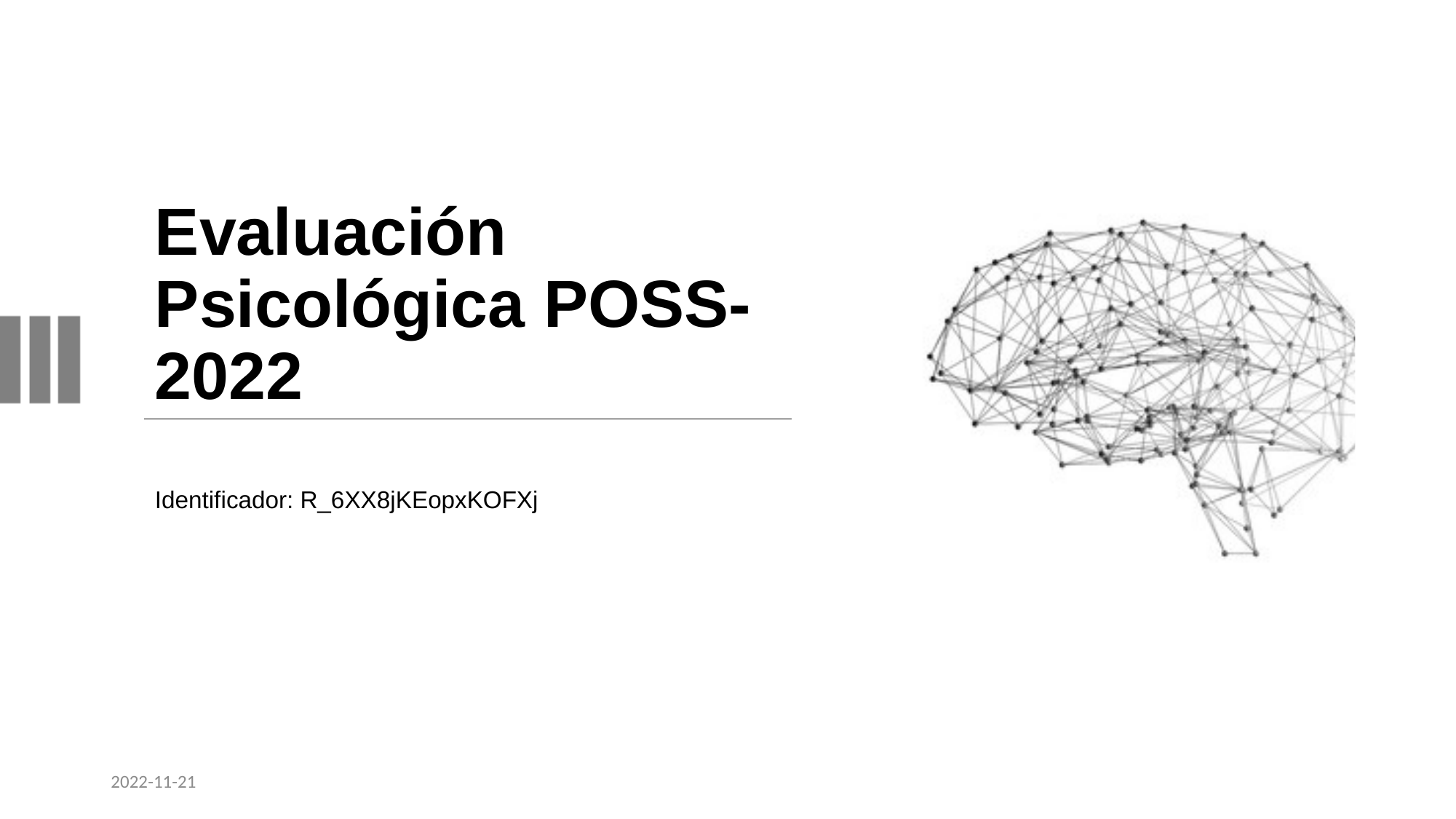

# Evaluación Psicológica POSS-2022
Identificador: R_6XX8jKEopxKOFXj
2022-11-21